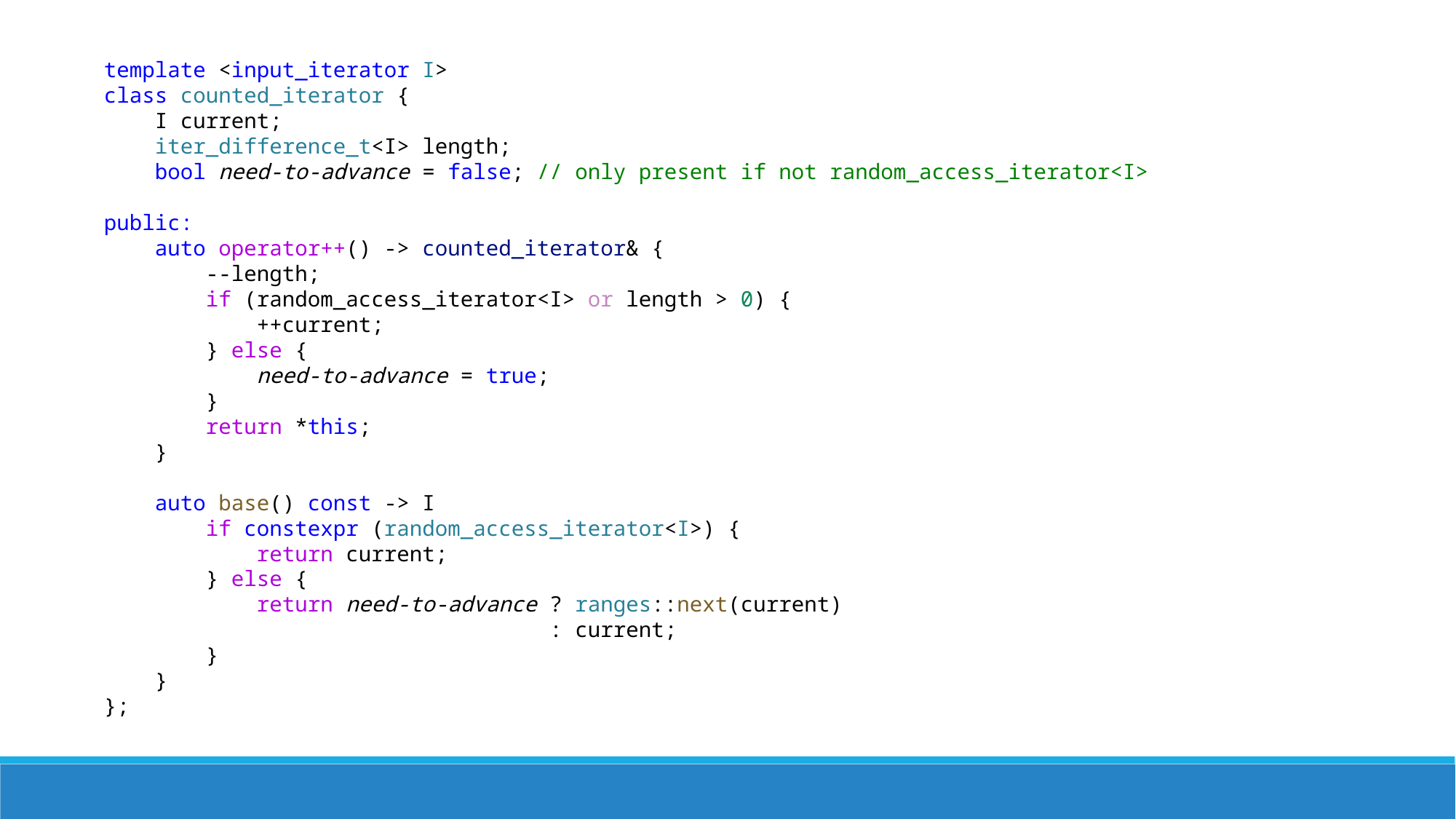

template <input_iterator I>
class counted_iterator {
    I current;
    iter_difference_t<I> length;
    bool need-to-advance = false; // only present if not random_access_iterator<I>
public:
    auto operator++() -> counted_iterator& {
        --length;
        if (random_access_iterator<I> or length > 0) {
            ++current;
        } else {
            need-to-advance = true;
        }
        return *this;
    }
    auto base() const -> I
        if constexpr (random_access_iterator<I>) {
            return current;
        } else {
            return need-to-advance ? ranges::next(current)
                                   : current;
        }
    }
};